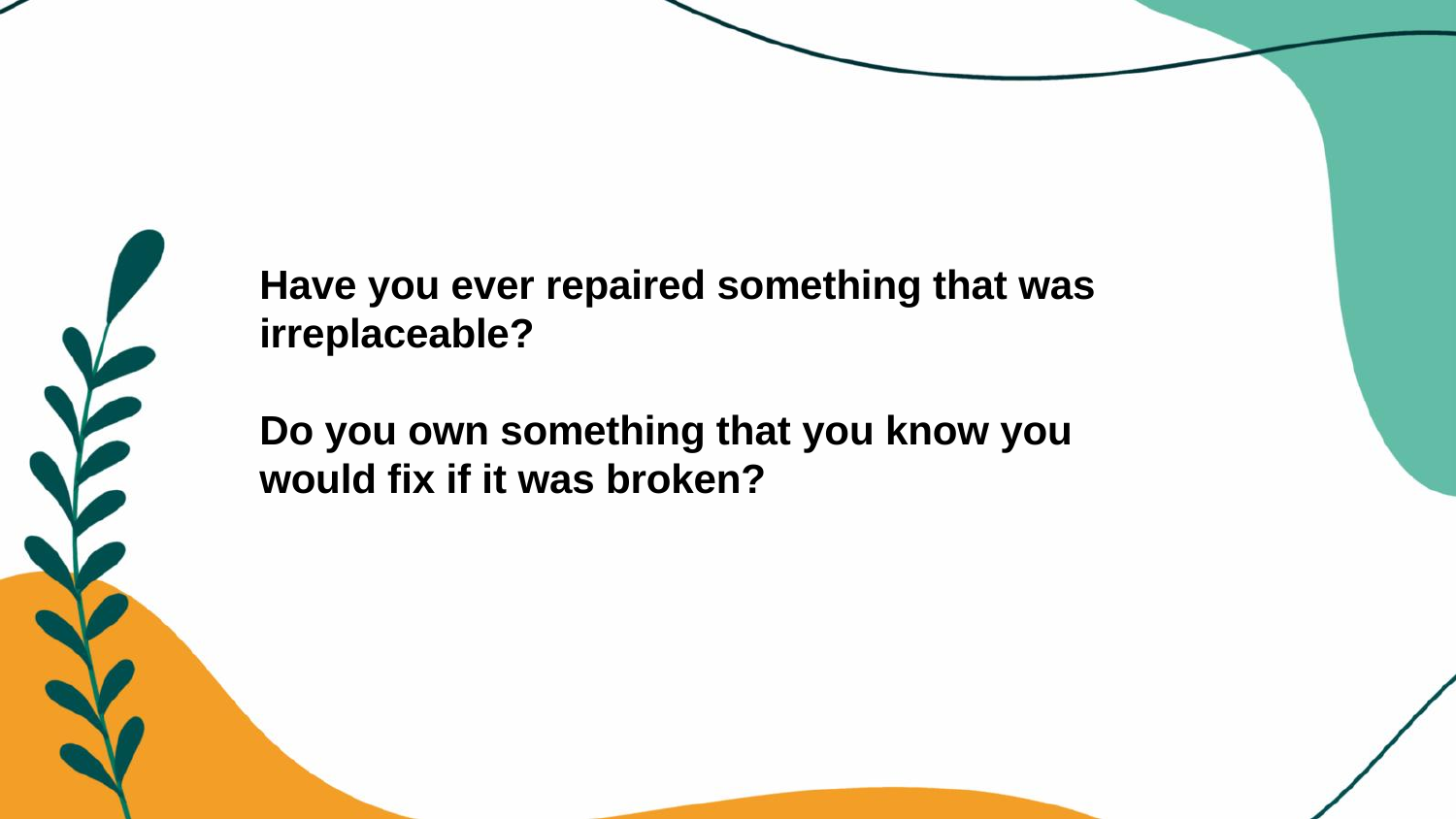

# Have you ever repaired something that was irreplaceable?

Do you own something that you know you would fix if it was broken?